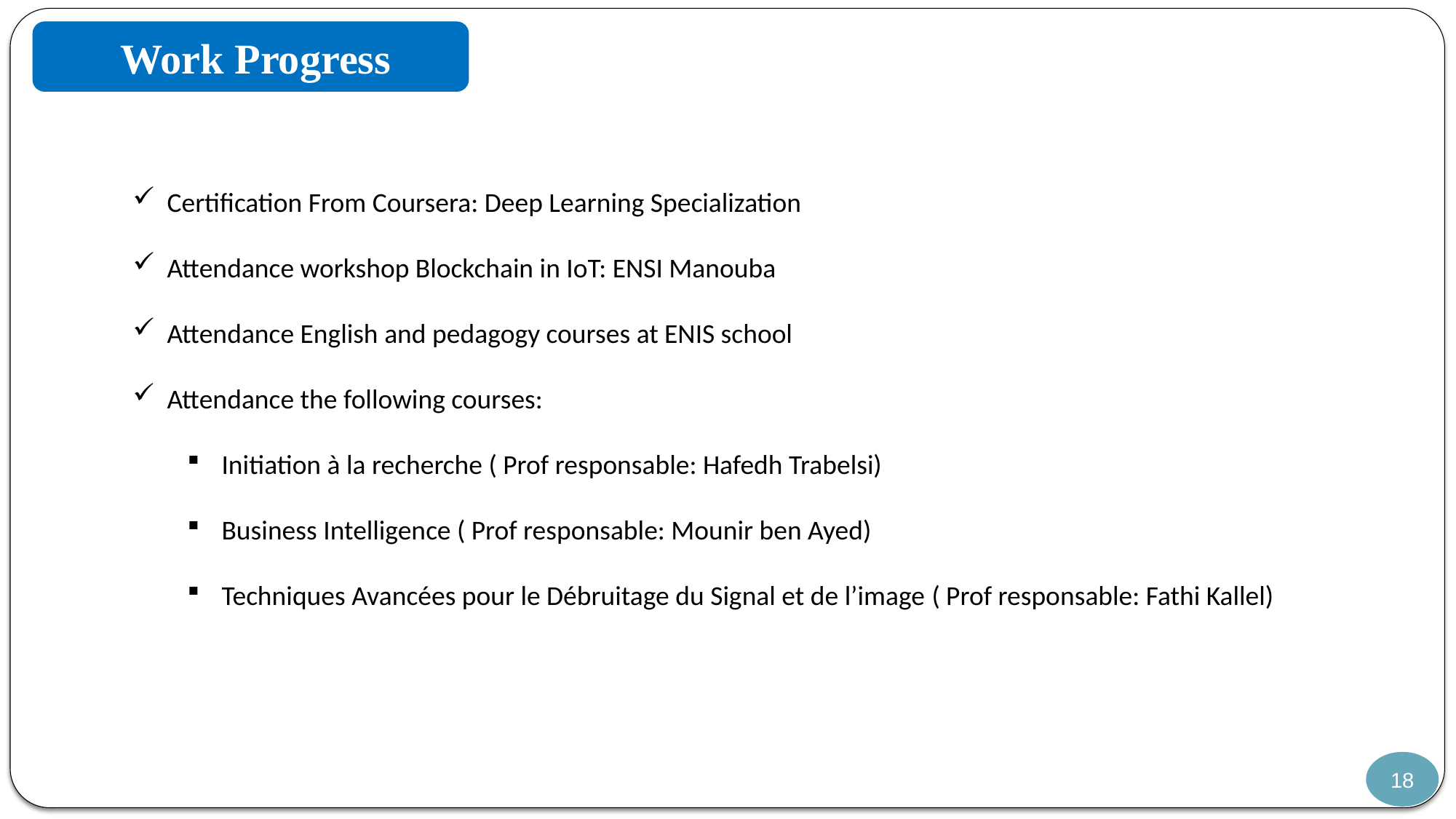

Work Progress
Certification From Coursera: Deep Learning Specialization
Attendance workshop Blockchain in IoT: ENSI Manouba
Attendance English and pedagogy courses at ENIS school
Attendance the following courses:
Initiation à la recherche ( Prof responsable: Hafedh Trabelsi)
Business Intelligence ( Prof responsable: Mounir ben Ayed)
Techniques Avancées pour le Débruitage du Signal et de l’image ( Prof responsable: Fathi Kallel)

18